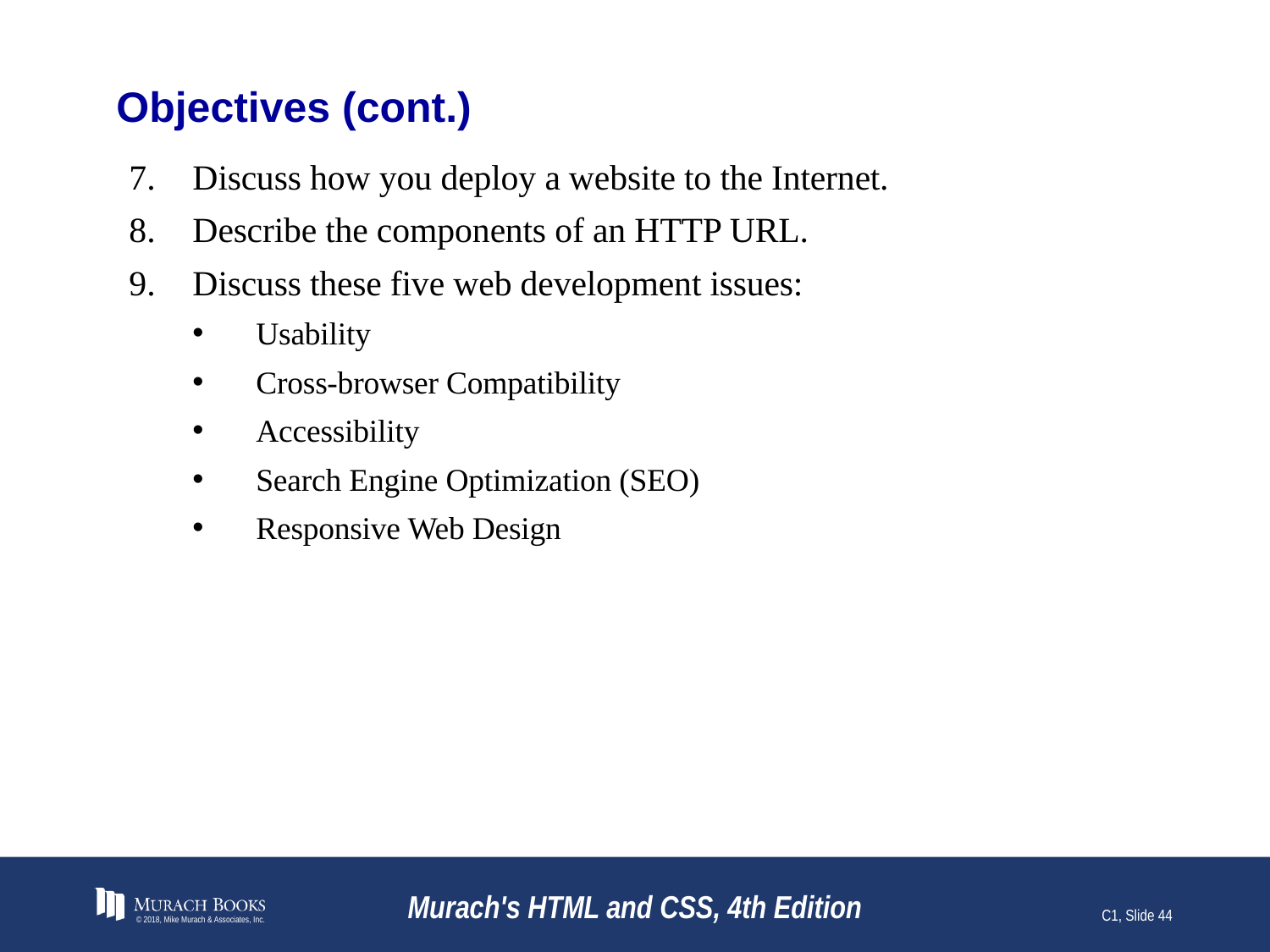

# Objectives (cont.)
Discuss how you deploy a website to the Internet.
Describe the components of an HTTP URL.
Discuss these five web development issues:
Usability
Cross-browser Compatibility
Accessibility
Search Engine Optimization (SEO)
Responsive Web Design

© 2018, Mike Murach & Associates, Inc.
Murach's HTML and CSS, 4th Edition

C1, Slide 44